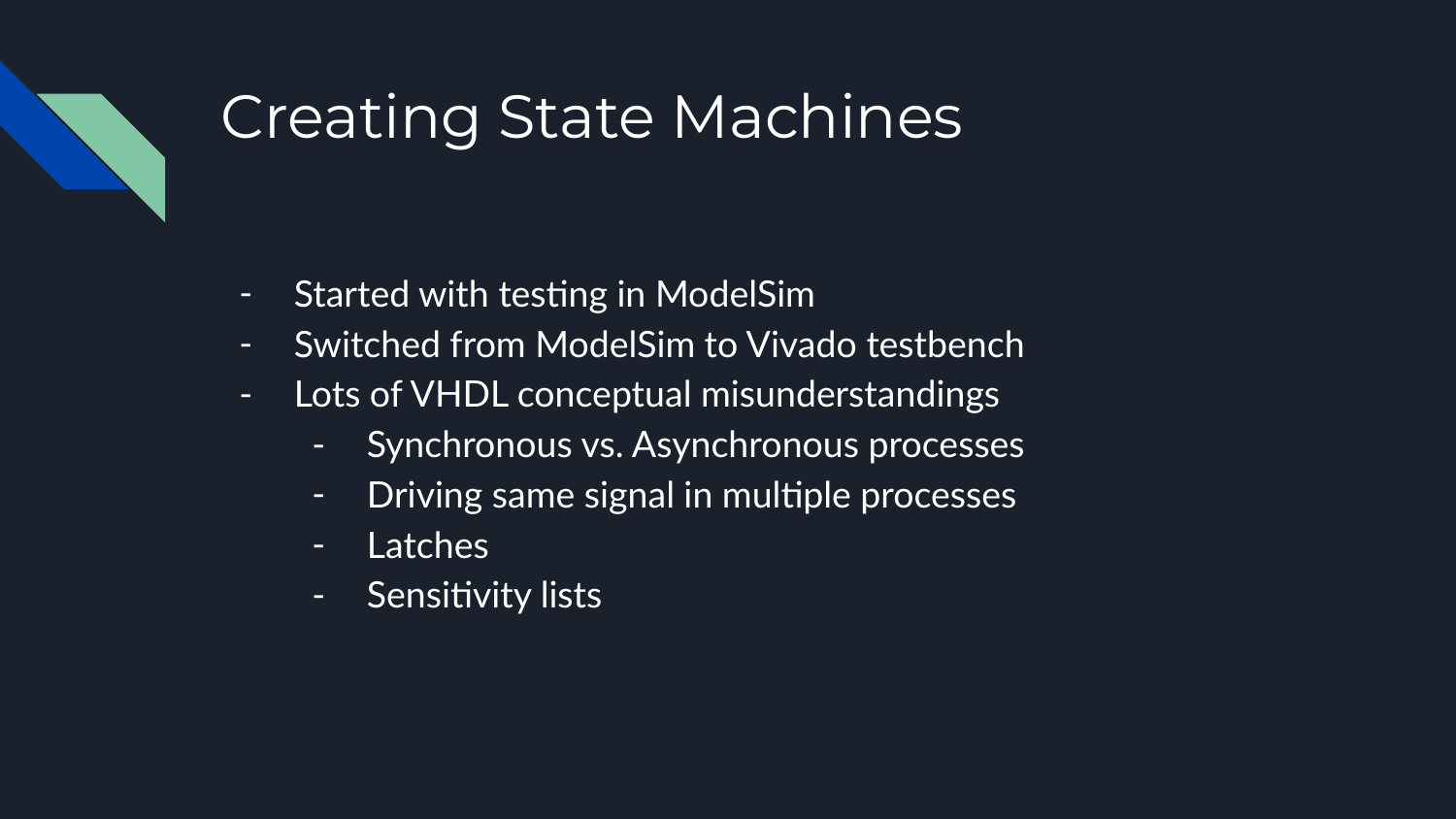

# Creating State Machines
Started with testing in ModelSim
Switched from ModelSim to Vivado testbench
Lots of VHDL conceptual misunderstandings
Synchronous vs. Asynchronous processes
Driving same signal in multiple processes
Latches
Sensitivity lists